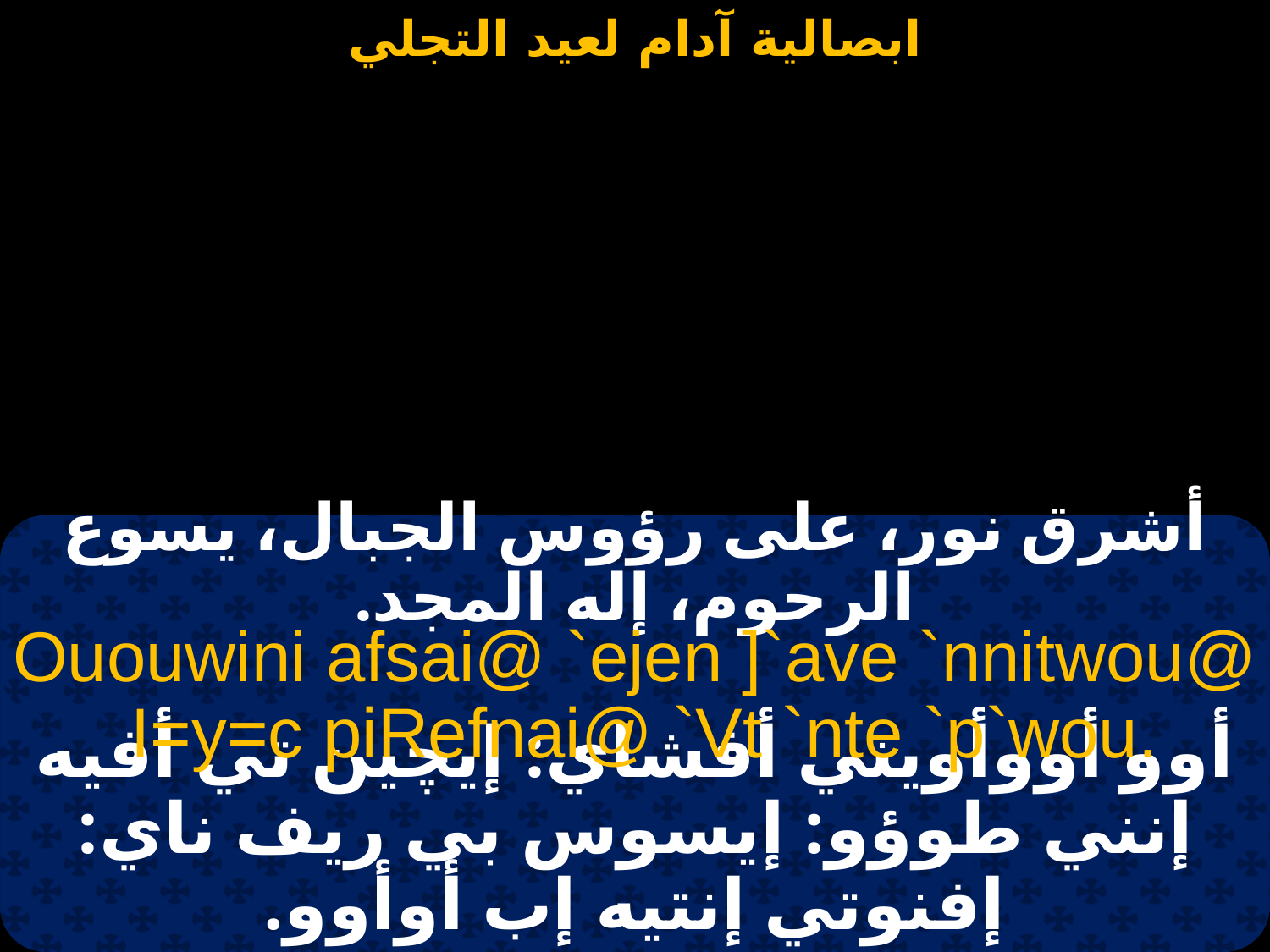

#
أشرق نور، على رؤوس الجبال، يسوع الرحوم، إله المجد.
Ououwini afsai@ `ejen ]`ave `nnitwou@
 I=y=c piRefnai@ `Vt `nte `p`wou.
أوو أووأويني أفشاي: إيچين تي أفيه إنني طوؤو: إيسوس بي ريف ناي: إفنوتي إنتيه إب أوأوو.